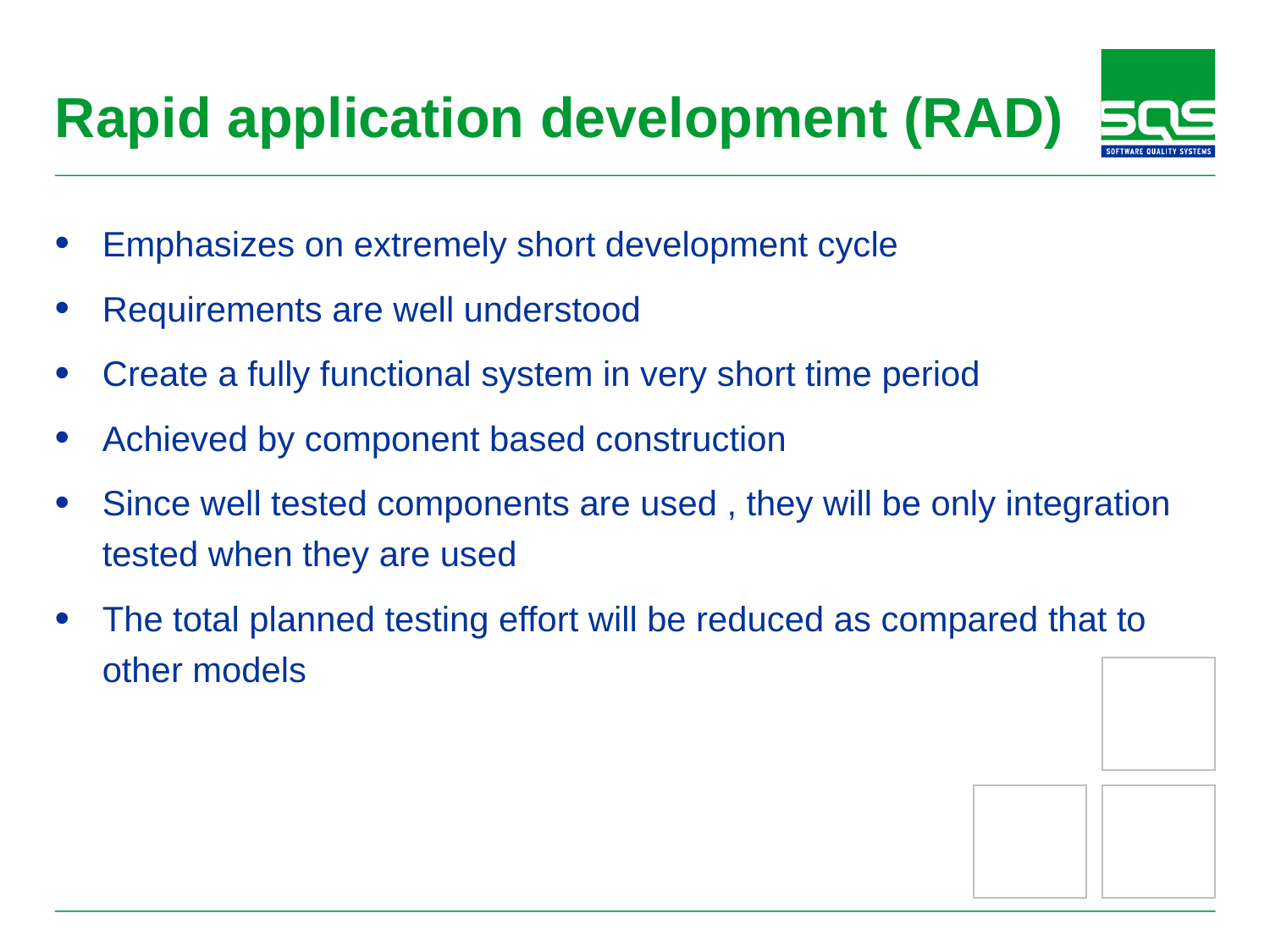

# Rapid application development (RAD)
Emphasizes on extremely short development cycle
Requirements are well understood
Create a fully functional system in very short time period
Achieved by component based construction
Since well tested components are used , they will be only integration tested when they are used
The total planned testing effort will be reduced as compared that to other models